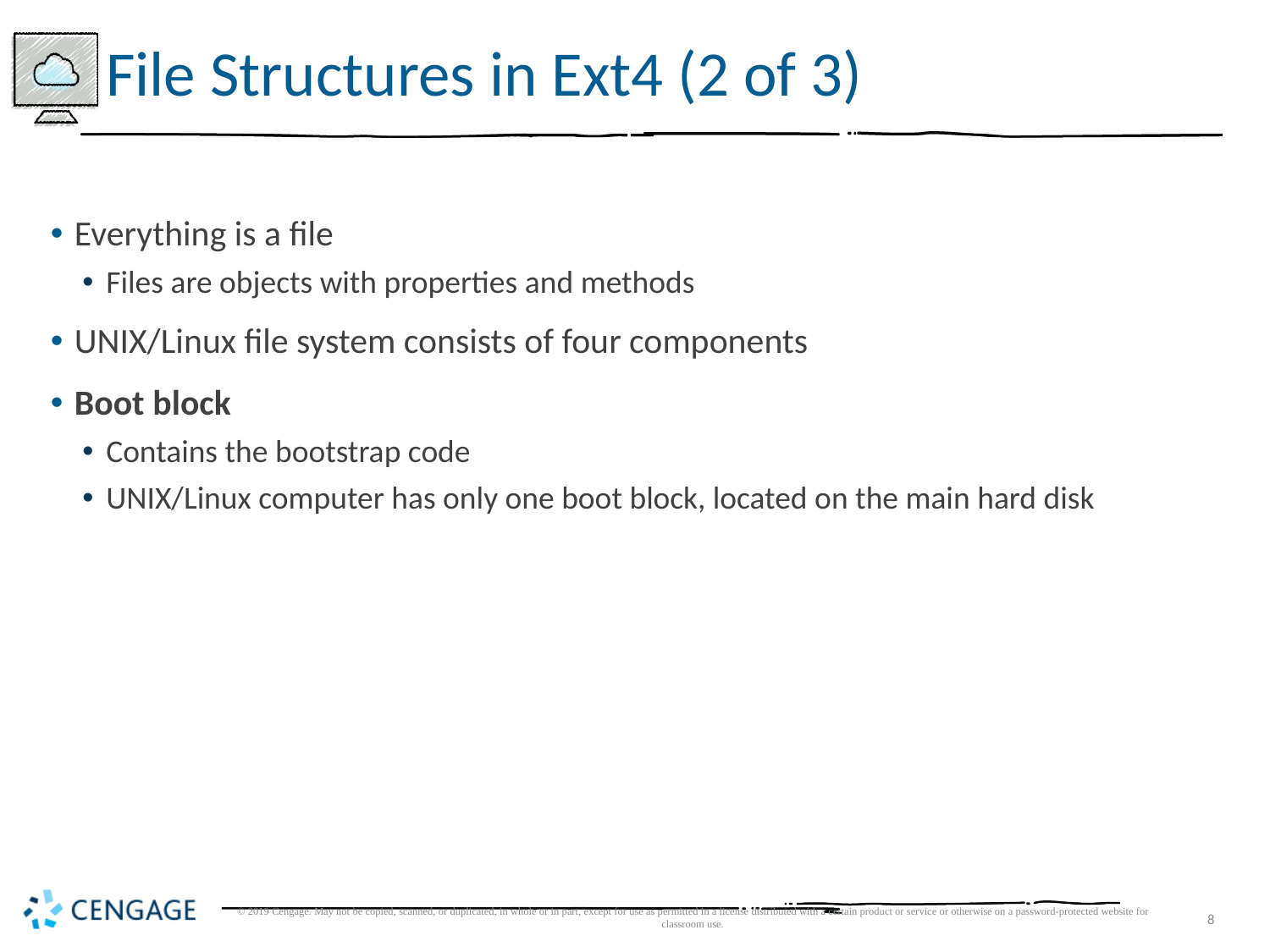

# File Structures in Ext4 (2 of 3)
Everything is a file
Files are objects with properties and methods
UNIX/Linux file system consists of four components
Boot block
Contains the bootstrap code
UNIX/Linux computer has only one boot block, located on the main hard disk
© 2019 Cengage. May not be copied, scanned, or duplicated, in whole or in part, except for use as permitted in a license distributed with a certain product or service or otherwise on a password-protected website for classroom use.